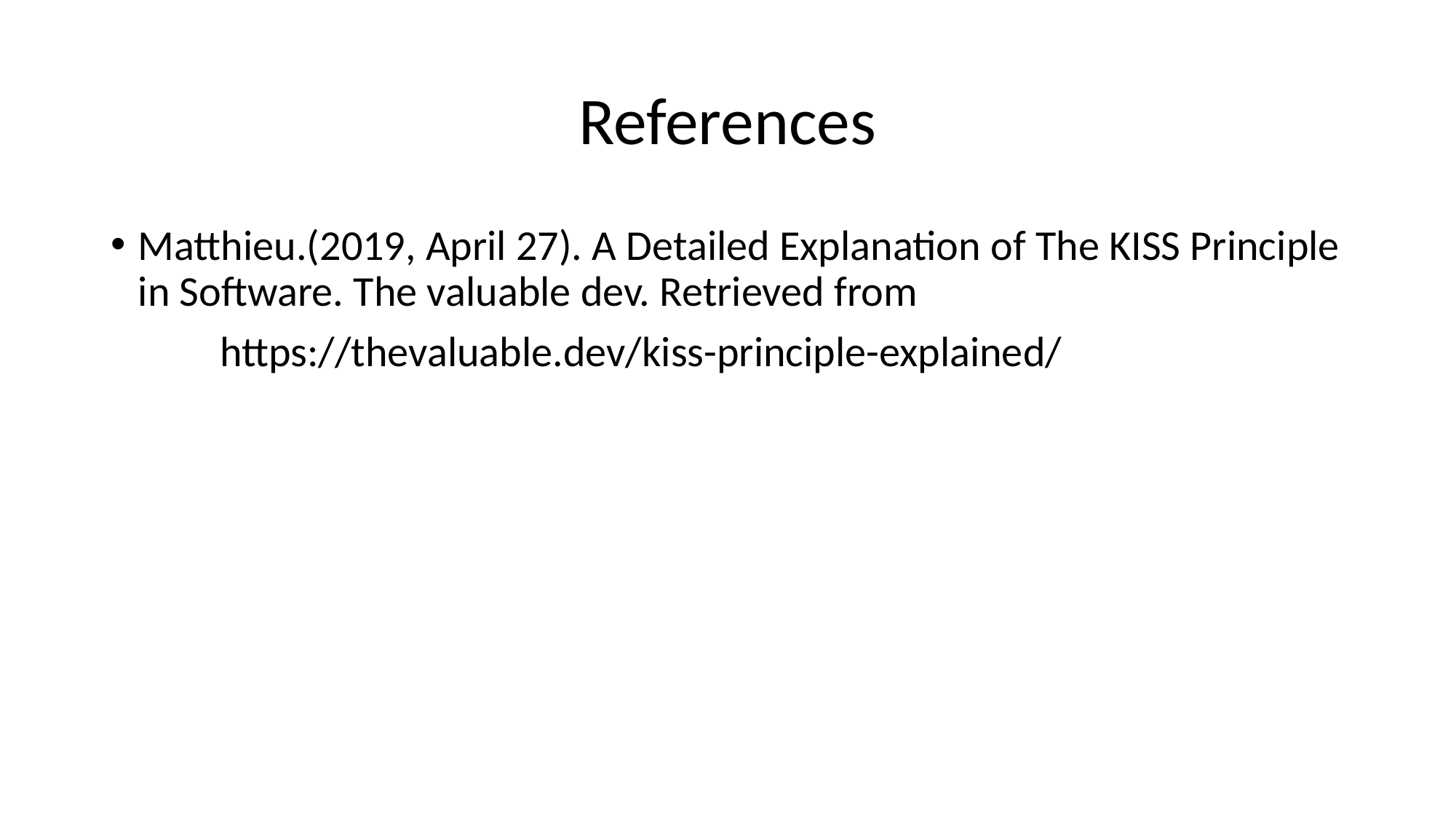

# References
Matthieu.(2019, April 27). A Detailed Explanation of The KISS Principle in Software. The valuable dev. Retrieved from
https://thevaluable.dev/kiss-principle-explained/